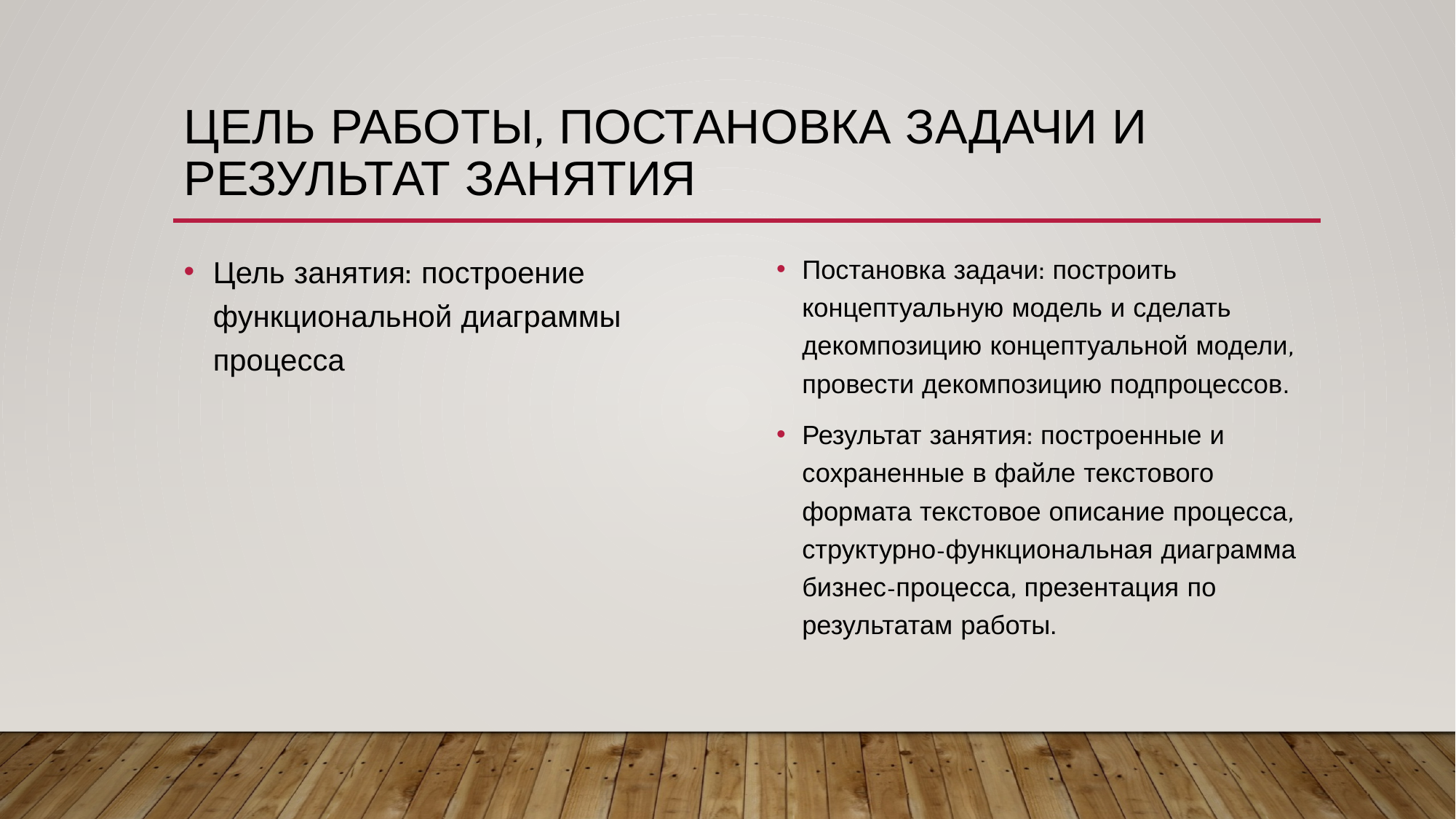

# Цель работы, постановка задачи и результат занятия
Цель занятия: построение функциональной диаграммы процесса
Постановка задачи: построить концептуальную модель и сделать декомпозицию концептуальной модели, провести декомпозицию подпроцессов.
Результат занятия: построенные и сохраненные в файле текстового формата текстовое описание процесса, структурно-функциональная диаграмма бизнес-процесса, презентация по результатам работы.